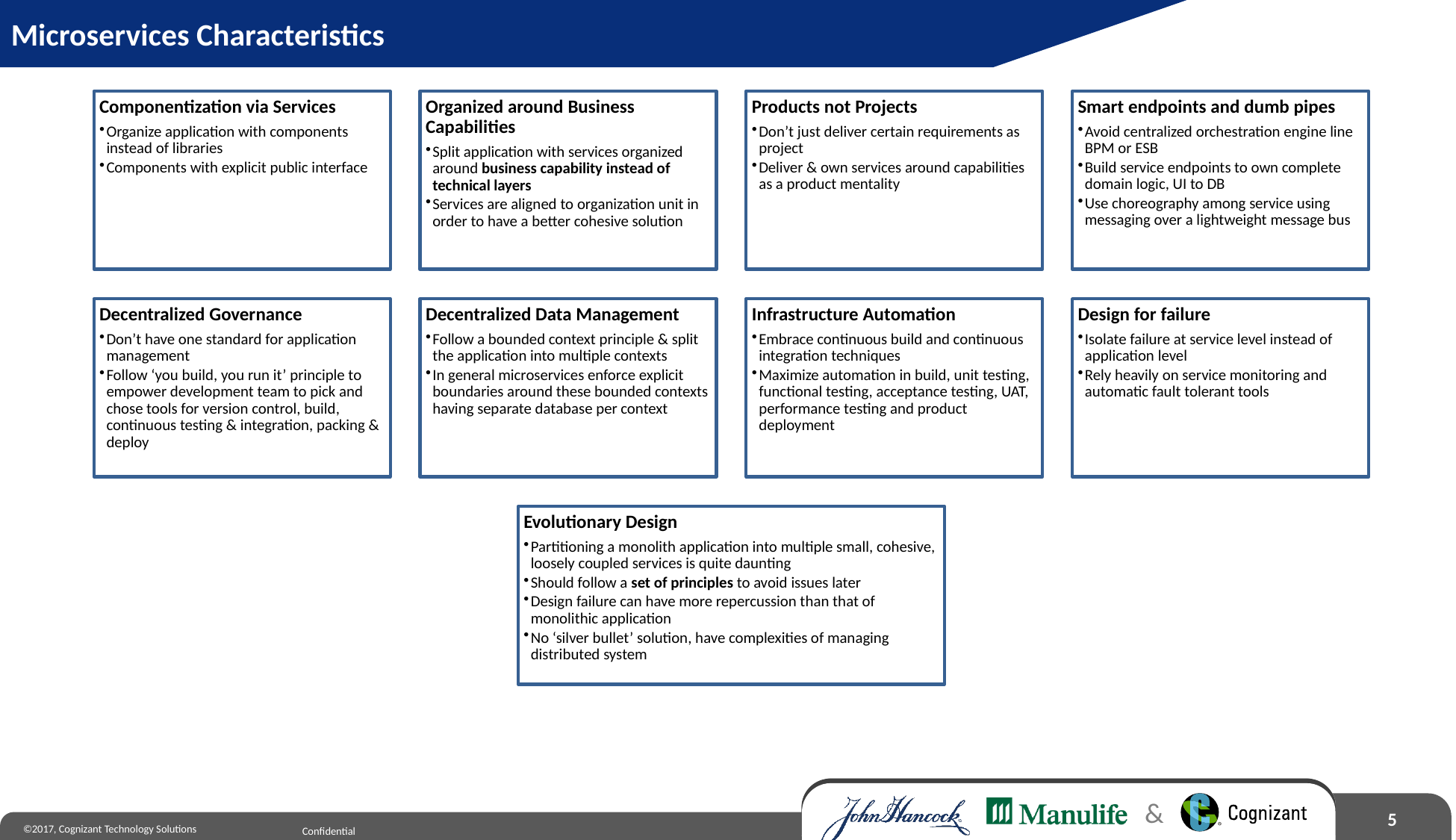

# Microservices Characteristics
Componentization via Services
Organize application with components instead of libraries
Components with explicit public interface
Organized around Business Capabilities
Split application with services organized around business capability instead of technical layers
Services are aligned to organization unit in order to have a better cohesive solution
Products not Projects
Don’t just deliver certain requirements as project
Deliver & own services around capabilities as a product mentality
Smart endpoints and dumb pipes
Avoid centralized orchestration engine line BPM or ESB
Build service endpoints to own complete domain logic, UI to DB
Use choreography among service using messaging over a lightweight message bus
Decentralized Governance
Don’t have one standard for application management
Follow ‘you build, you run it’ principle to empower development team to pick and chose tools for version control, build, continuous testing & integration, packing & deploy
Decentralized Data Management
Follow a bounded context principle & split the application into multiple contexts
In general microservices enforce explicit boundaries around these bounded contexts having separate database per context
Infrastructure Automation
Embrace continuous build and continuous integration techniques
Maximize automation in build, unit testing, functional testing, acceptance testing, UAT, performance testing and product deployment
Design for failure
Isolate failure at service level instead of application level
Rely heavily on service monitoring and automatic fault tolerant tools
Evolutionary Design
Partitioning a monolith application into multiple small, cohesive, loosely coupled services is quite daunting
Should follow a set of principles to avoid issues later
Design failure can have more repercussion than that of monolithic application
No ‘silver bullet’ solution, have complexities of managing distributed system